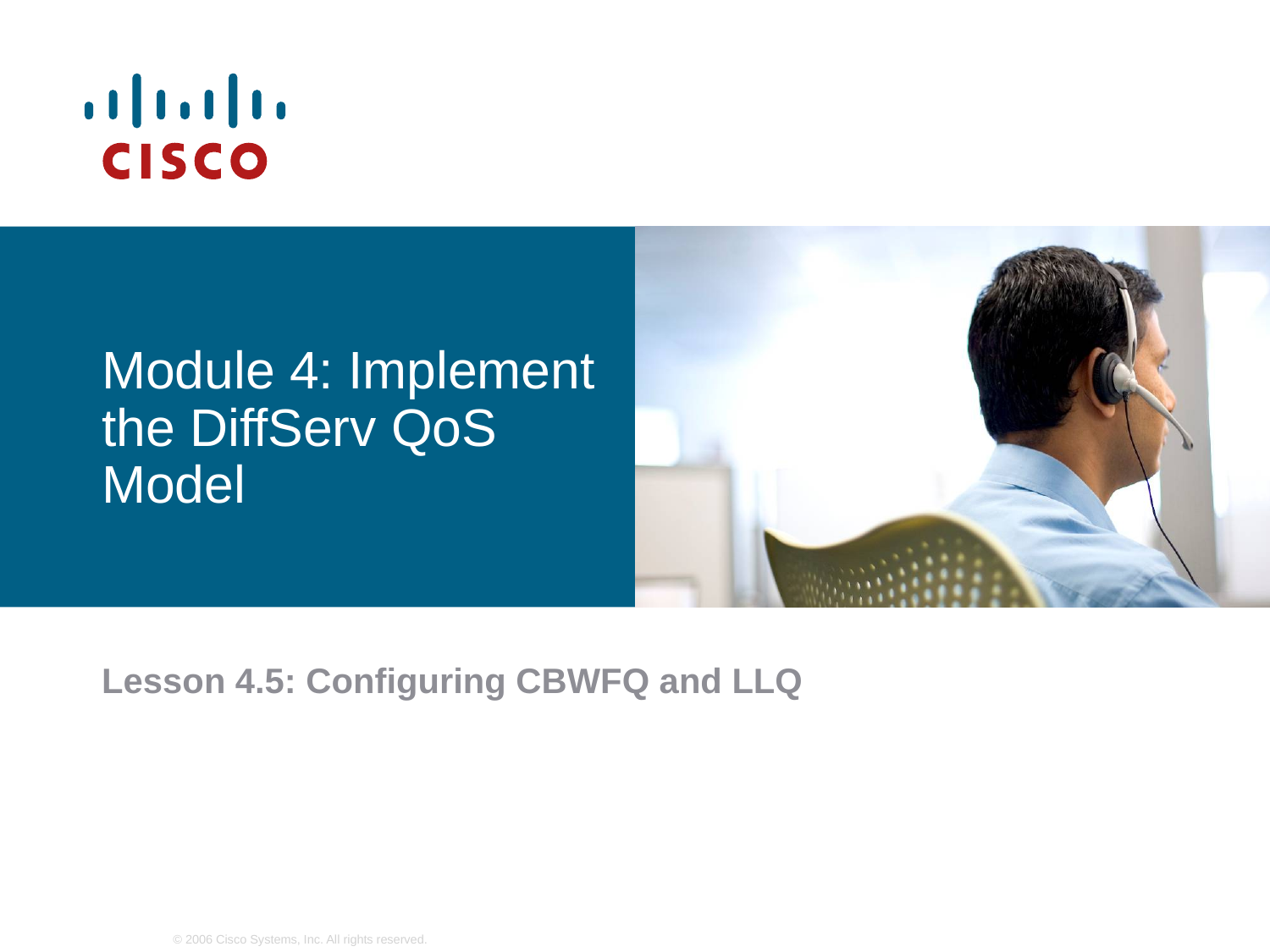

# Module 4: Implement the DiffServ QoS Model
Lesson 4.5: Configuring CBWFQ and LLQ